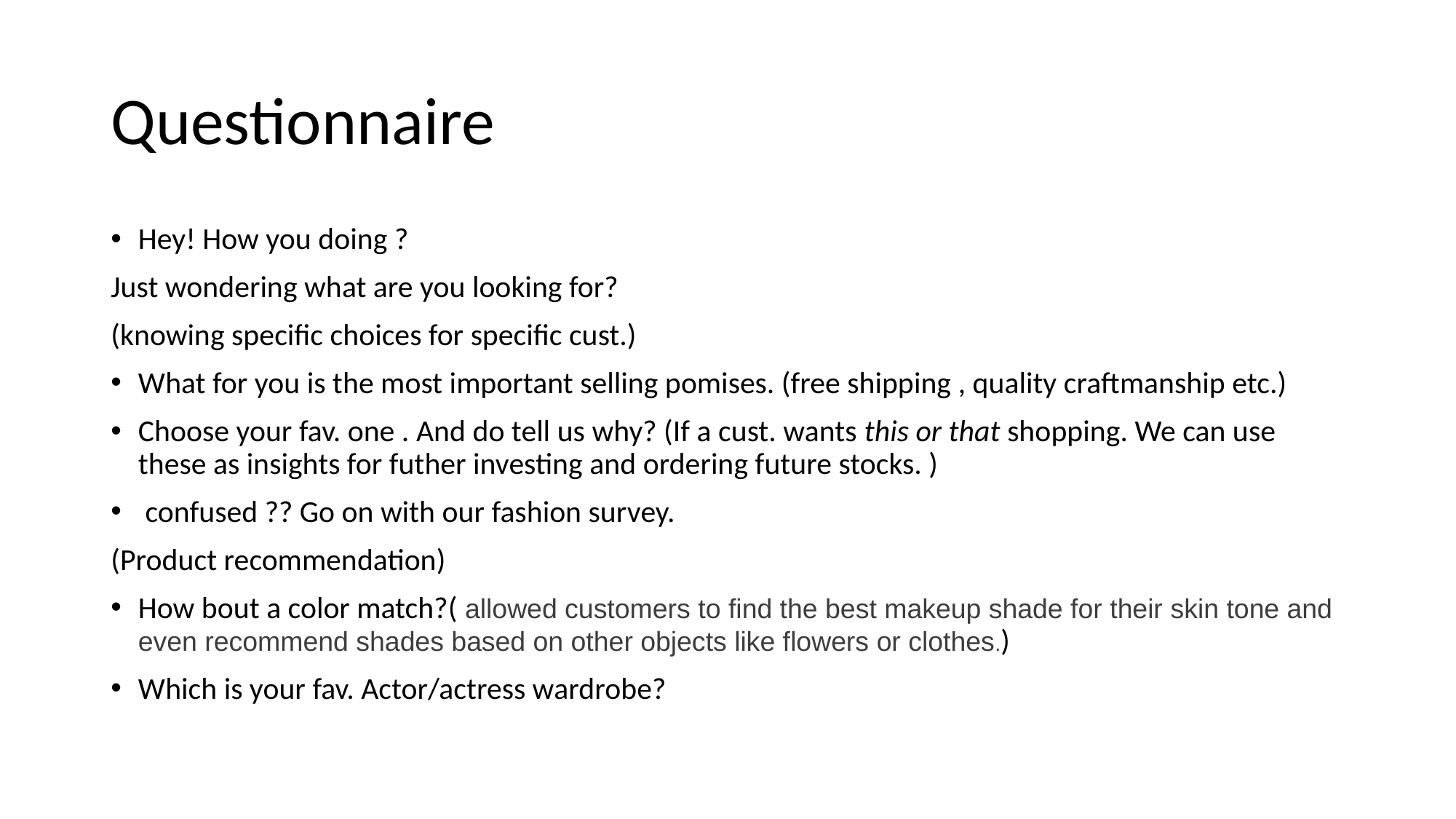

# Questionnaire
Hey! How you doing ?
Just wondering what are you looking for?
(knowing specific choices for specific cust.)
What for you is the most important selling pomises. (free shipping , quality craftmanship etc.)
Choose your fav. one . And do tell us why? (If a cust. wants this or that shopping. We can use these as insights for futher investing and ordering future stocks. )
 confused ?? Go on with our fashion survey.
(Product recommendation)
How bout a color match?( allowed customers to find the best makeup shade for their skin tone and even recommend shades based on other objects like flowers or clothes.)
Which is your fav. Actor/actress wardrobe?